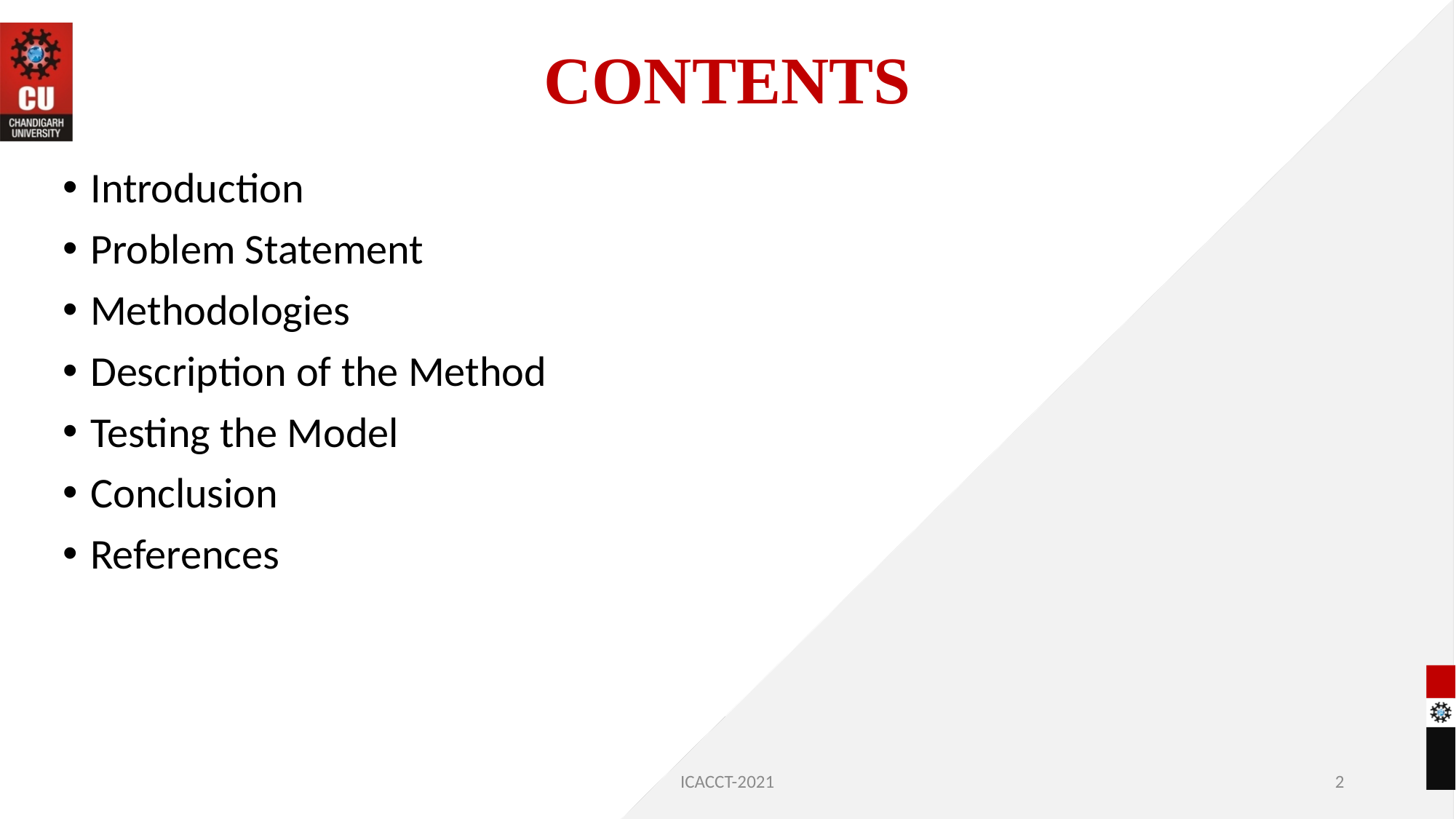

# CONTENTS
Introduction
Problem Statement
Methodologies
Description of the Method
Testing the Model
Conclusion
References

ICACCT-2021
2